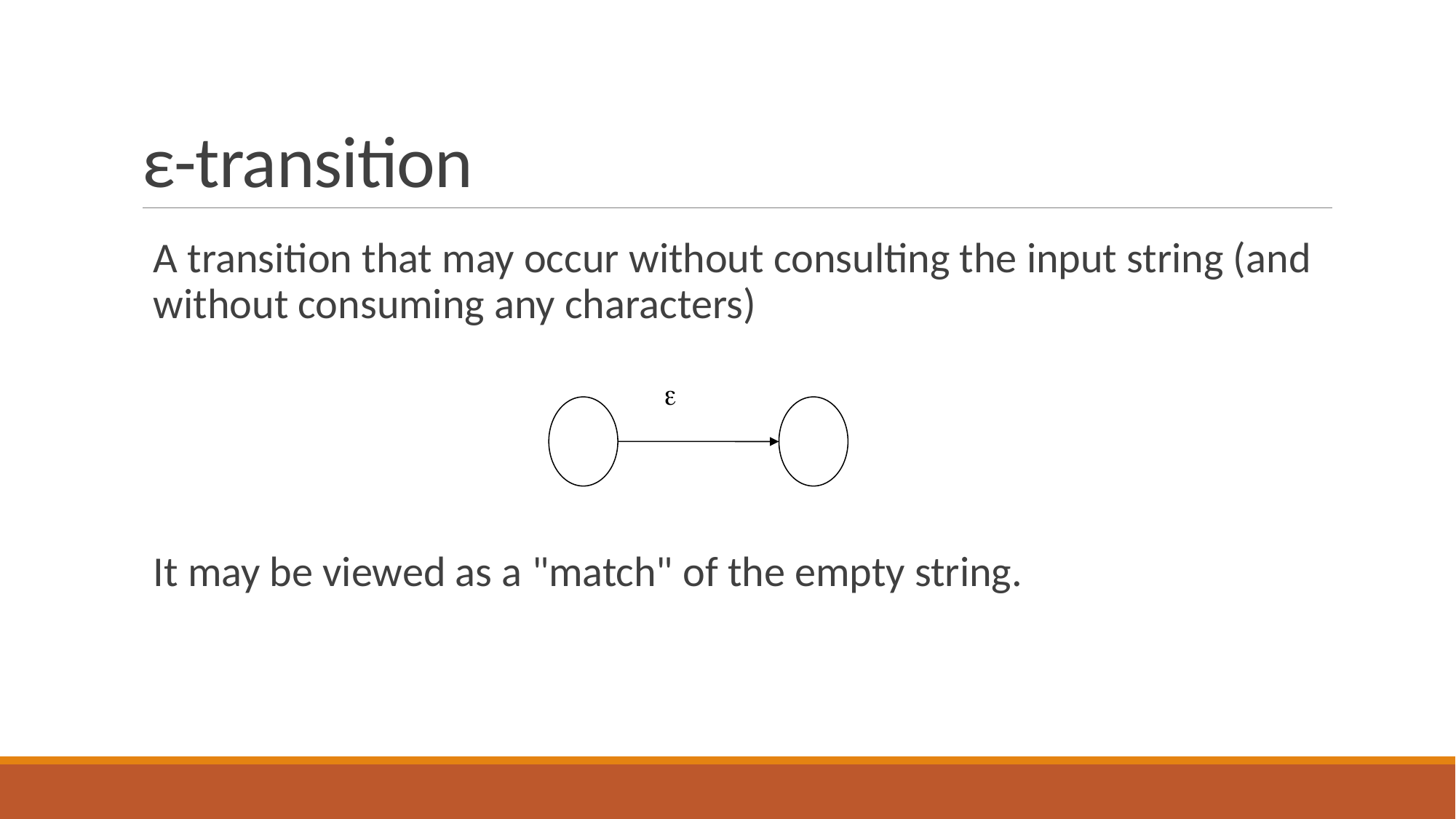

# ε-transition
A transition that may occur without consulting the input string (and without consuming any characters)

It may be viewed as a "match" of the empty string.
ε